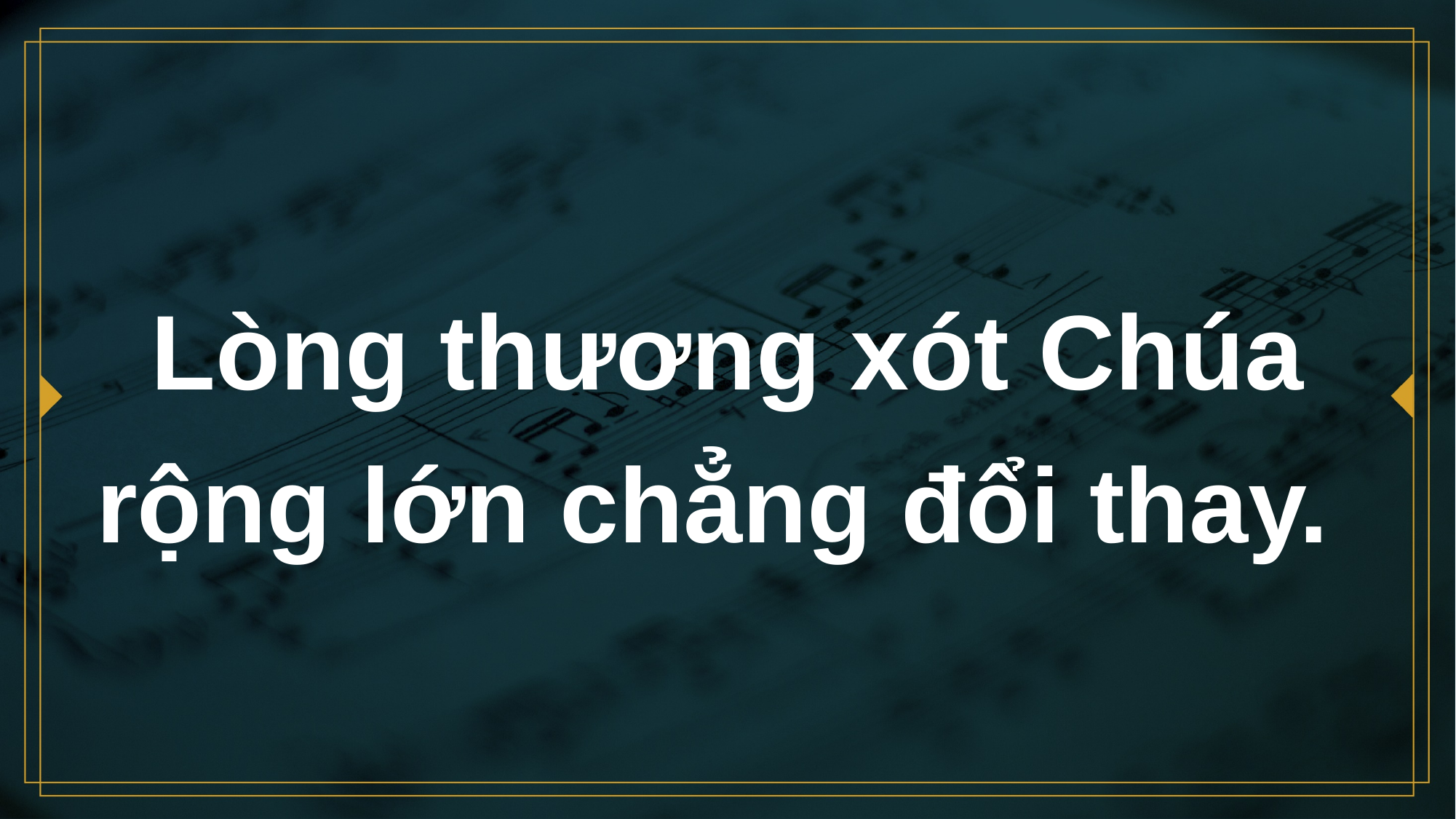

# Lòng thương xót Chúa rộng lớn chẳng đổi thay.